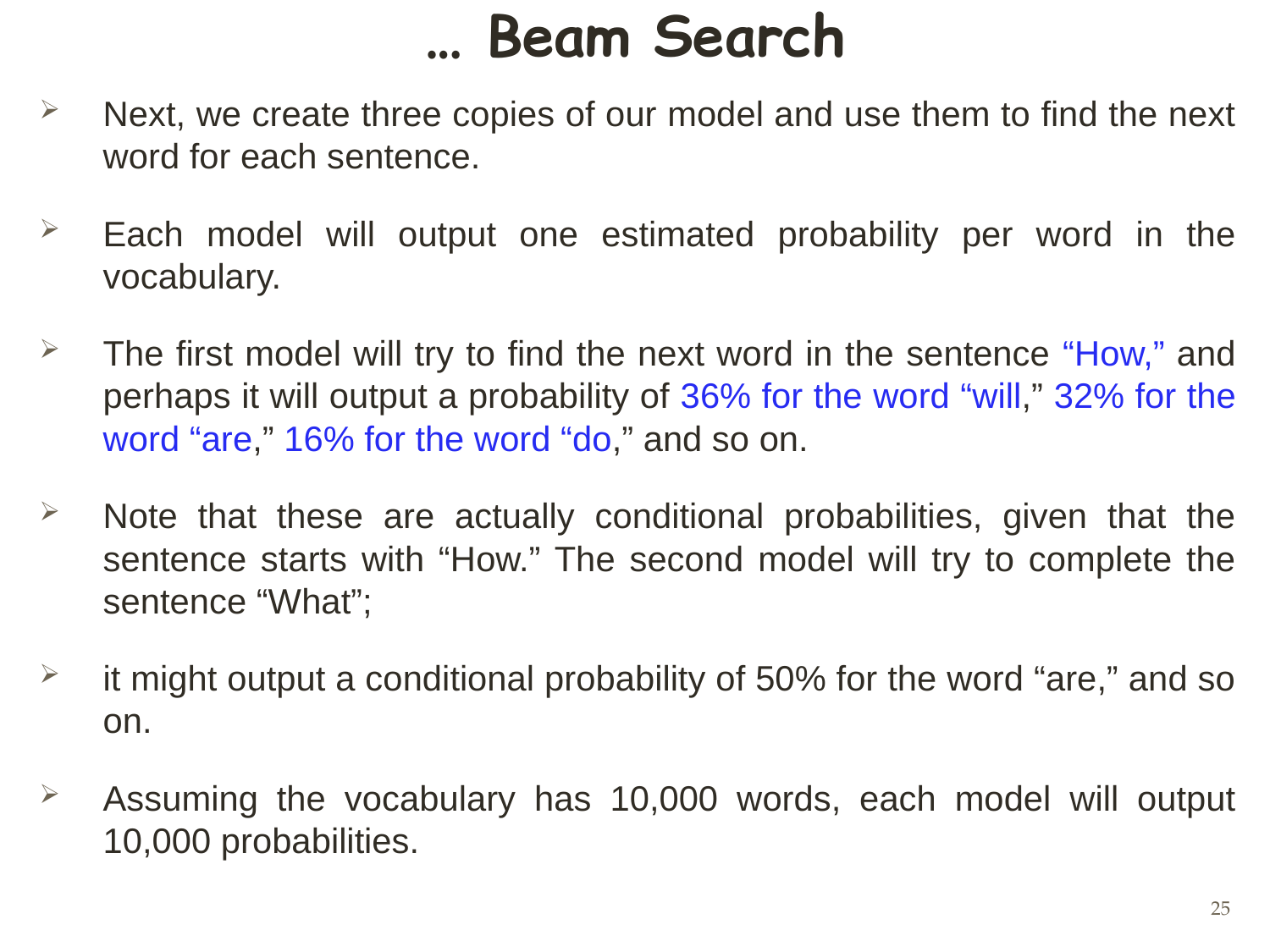

# … Beam Search

Next, we create three copies of our model and use them to find the next word for each sentence.
Each model will output one estimated probability per word in the vocabulary.
The first model will try to find the next word in the sentence “How,” and perhaps it will output a probability of 36% for the word “will,” 32% for the word “are,” 16% for the word “do,” and so on.
Note that these are actually conditional probabilities, given that the sentence starts with “How.” The second model will try to complete the sentence “What”;
it might output a conditional probability of 50% for the word “are,” and so on.
Assuming the vocabulary has 10,000 words, each model will output 10,000 probabilities.
25